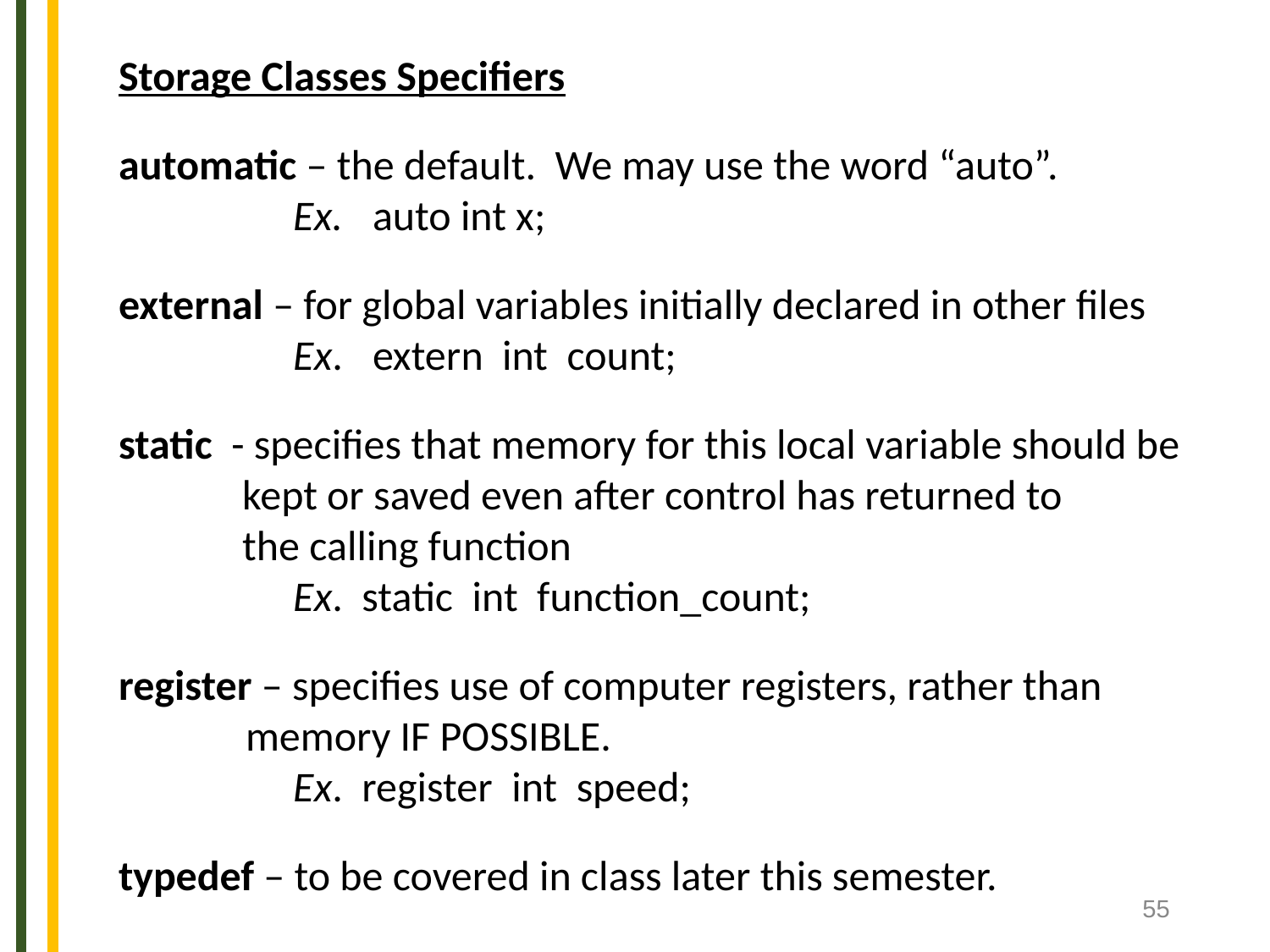

Storage Classes Specifiers

automatic – the default.  We may use the word “auto”.
	     Ex.  	auto int x;

external – for global variables initially declared in other files
	     Ex.	extern  int  count;

static  - specifies that memory for this local variable should be
             kept or saved even after control has returned to
             the calling function
	     Ex.  static  int  function_count;

register – specifies use of computer registers, rather than
	memory IF POSSIBLE.
	     Ex.  register  int  speed;

typedef – to be covered in class later this semester.

55